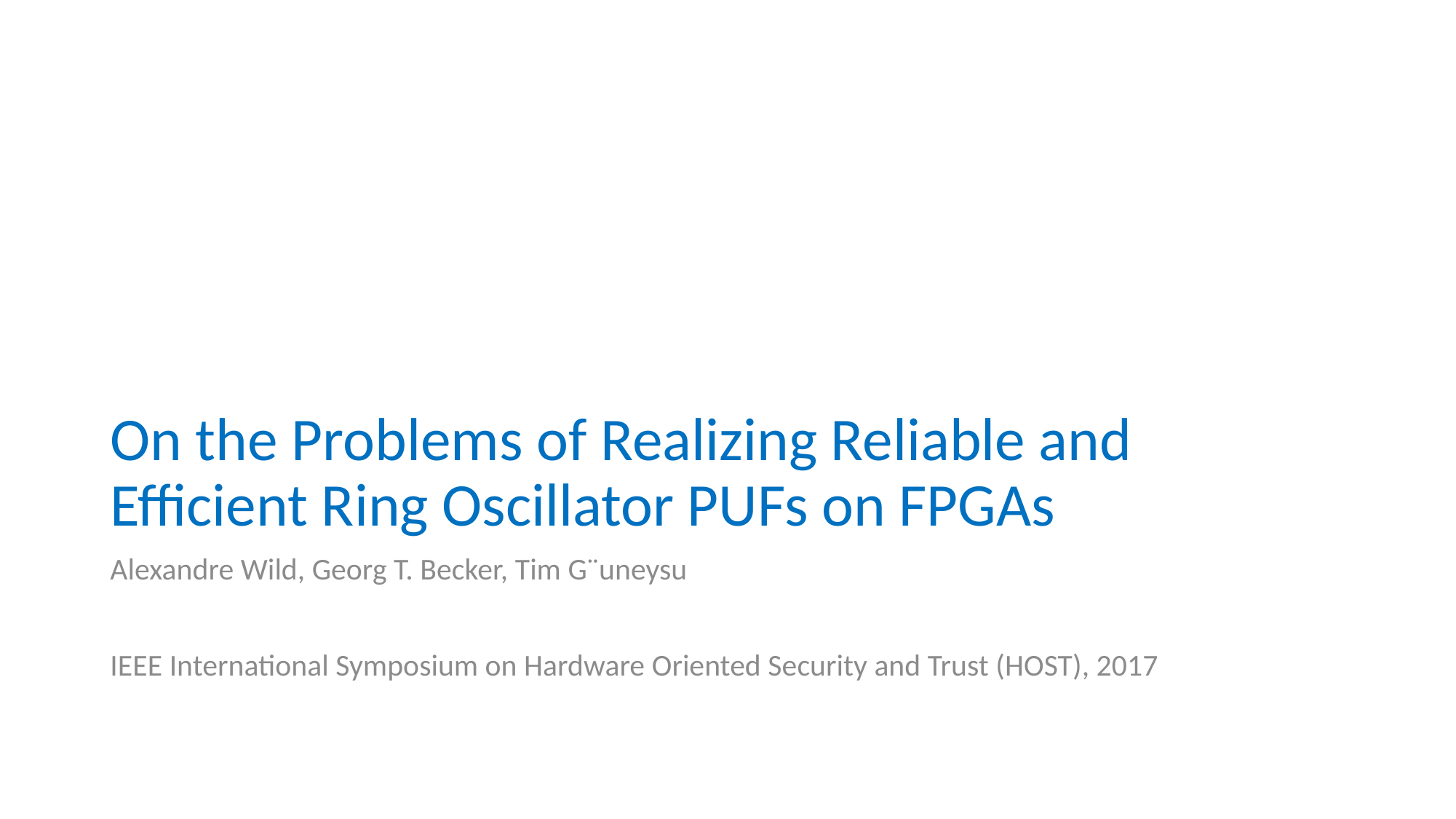

# On the Problems of Realizing Reliable and Efficient Ring Oscillator PUFs on FPGAs
Alexandre Wild, Georg T. Becker, Tim G¨uneysu

IEEE International Symposium on Hardware Oriented Security and Trust (HOST), 2017